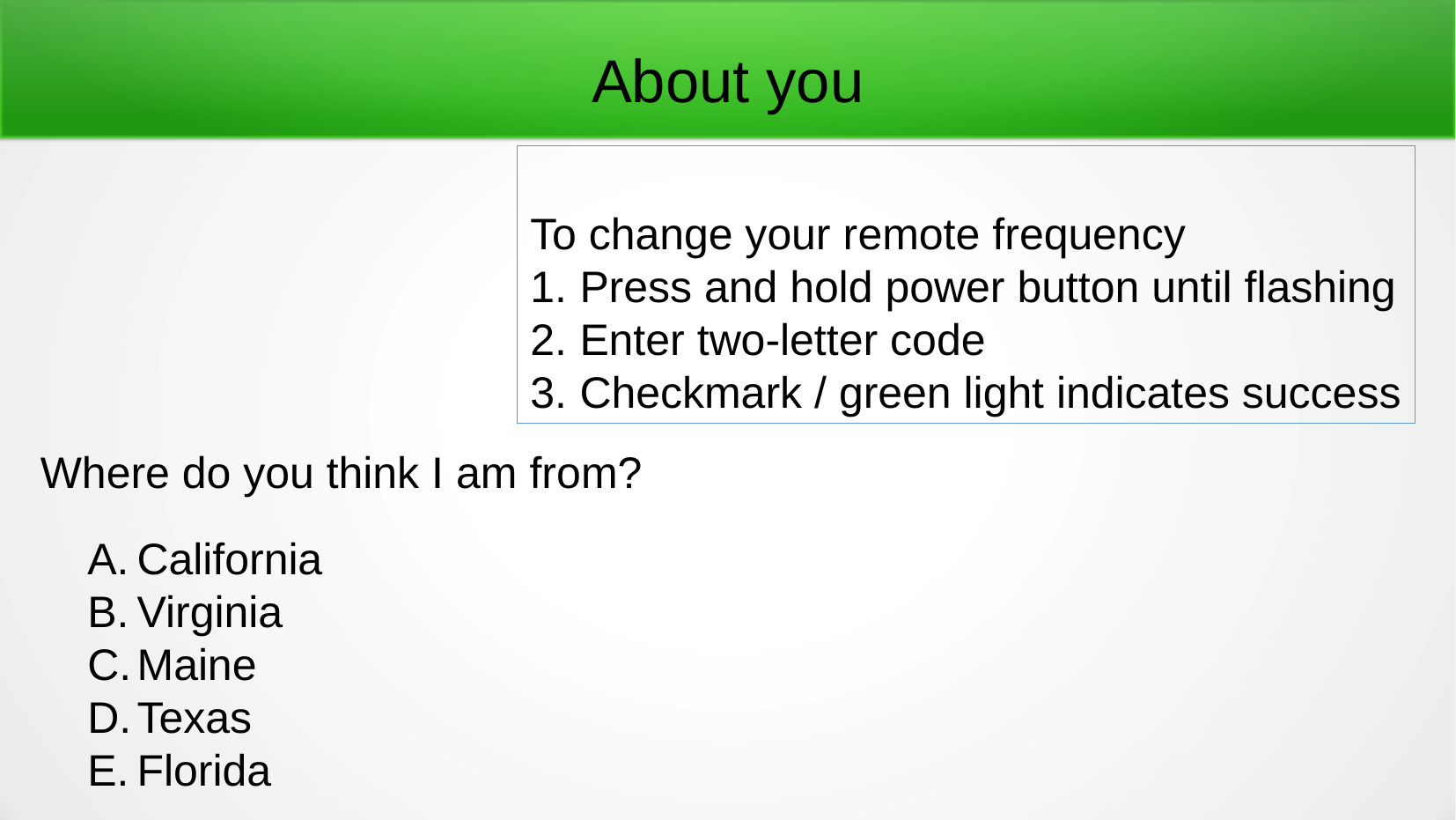

About you

To change your remote frequency
Press and hold power button until flashing
Enter two-letter code
Checkmark / green light indicates success

Where do you think I am from?
California
Virginia
Maine
Texas
Florida